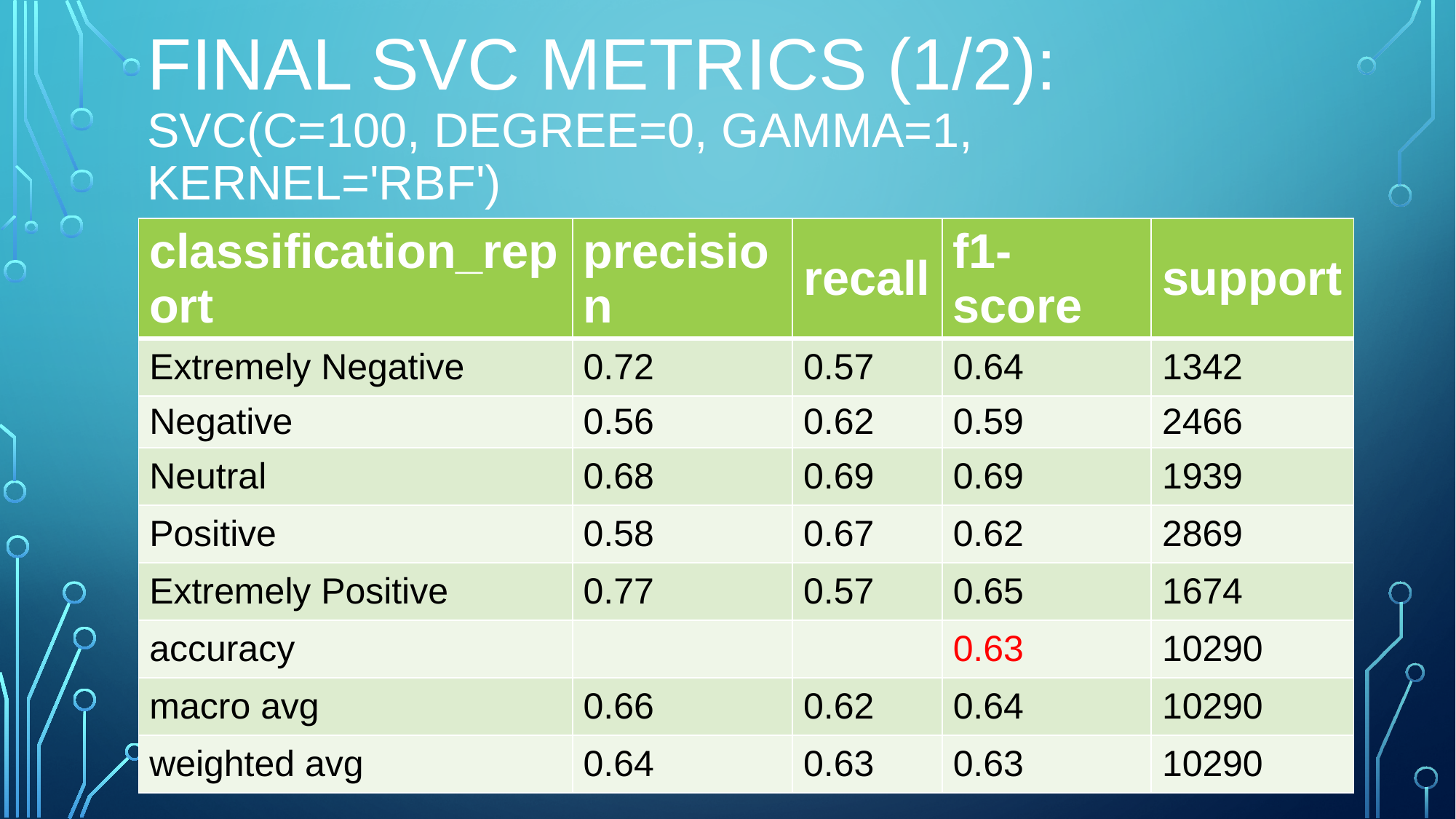

# Final SVC metrics (1/2): SVC(C=100, degree=0, gamma=1, kernel='rbf')
| classification\_report | precision | recall | f1-score | support |
| --- | --- | --- | --- | --- |
| Extremely Negative | 0.72 | 0.57 | 0.64 | 1342 |
| Negative | 0.56 | 0.62 | 0.59 | 2466 |
| Neutral | 0.68 | 0.69 | 0.69 | 1939 |
| Positive | 0.58 | 0.67 | 0.62 | 2869 |
| Extremely Positive | 0.77 | 0.57 | 0.65 | 1674 |
| accuracy |  |  | 0.63 | 10290 |
| macro avg | 0.66 | 0.62 | 0.64 | 10290 |
| weighted avg | 0.64 | 0.63 | 0.63 | 10290 |